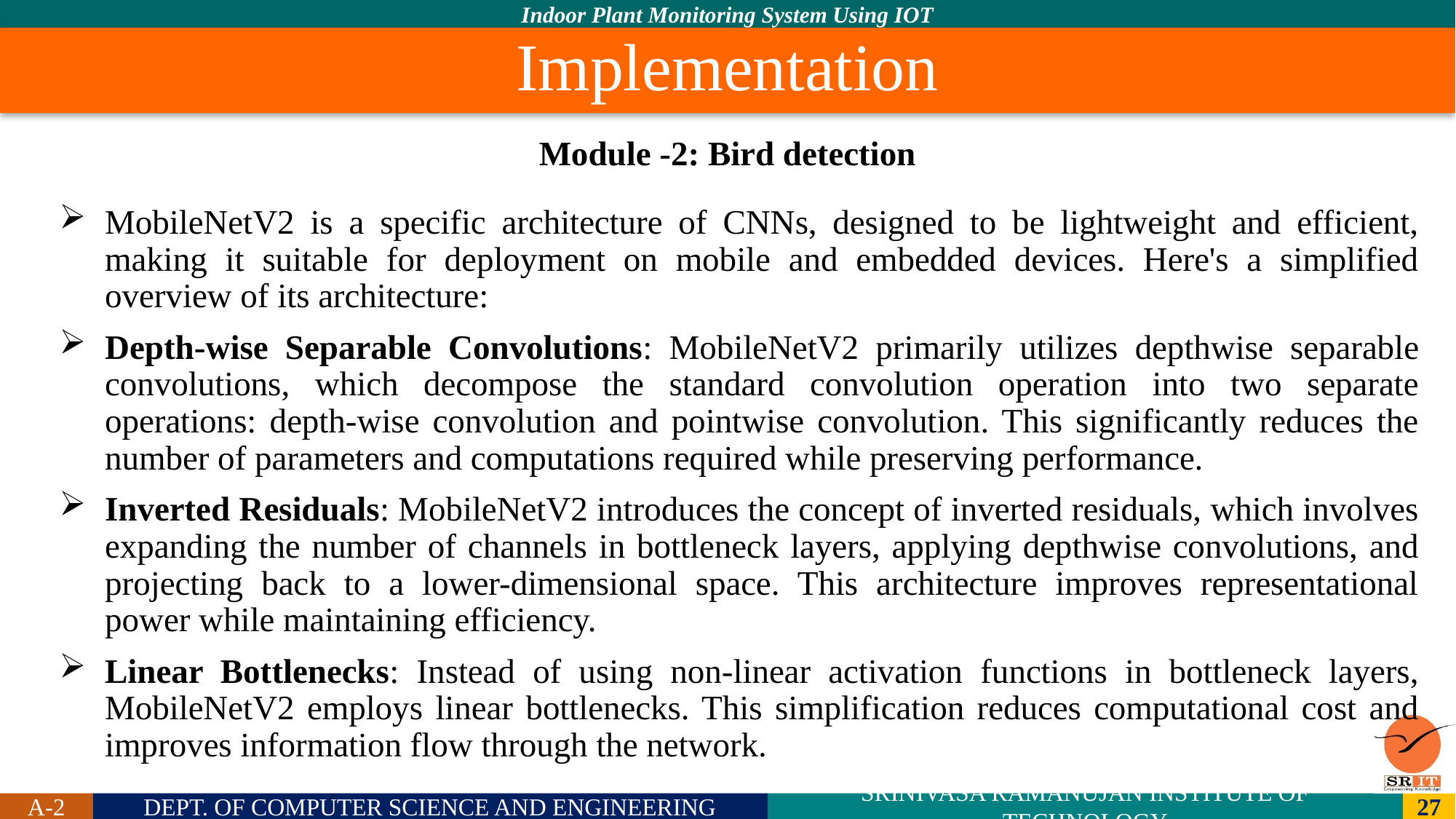

# Implementation
Module -2: Bird detection
MobileNetV2 is a specific architecture of CNNs, designed to be lightweight and efficient, making it suitable for deployment on mobile and embedded devices. Here's a simplified overview of its architecture:
Depth-wise Separable Convolutions: MobileNetV2 primarily utilizes depthwise separable convolutions, which decompose the standard convolution operation into two separate operations: depth-wise convolution and pointwise convolution. This significantly reduces the number of parameters and computations required while preserving performance.
Inverted Residuals: MobileNetV2 introduces the concept of inverted residuals, which involves expanding the number of channels in bottleneck layers, applying depthwise convolutions, and projecting back to a lower-dimensional space. This architecture improves representational power while maintaining efficiency.
Linear Bottlenecks: Instead of using non-linear activation functions in bottleneck layers, MobileNetV2 employs linear bottlenecks. This simplification reduces computational cost and improves information flow through the network.